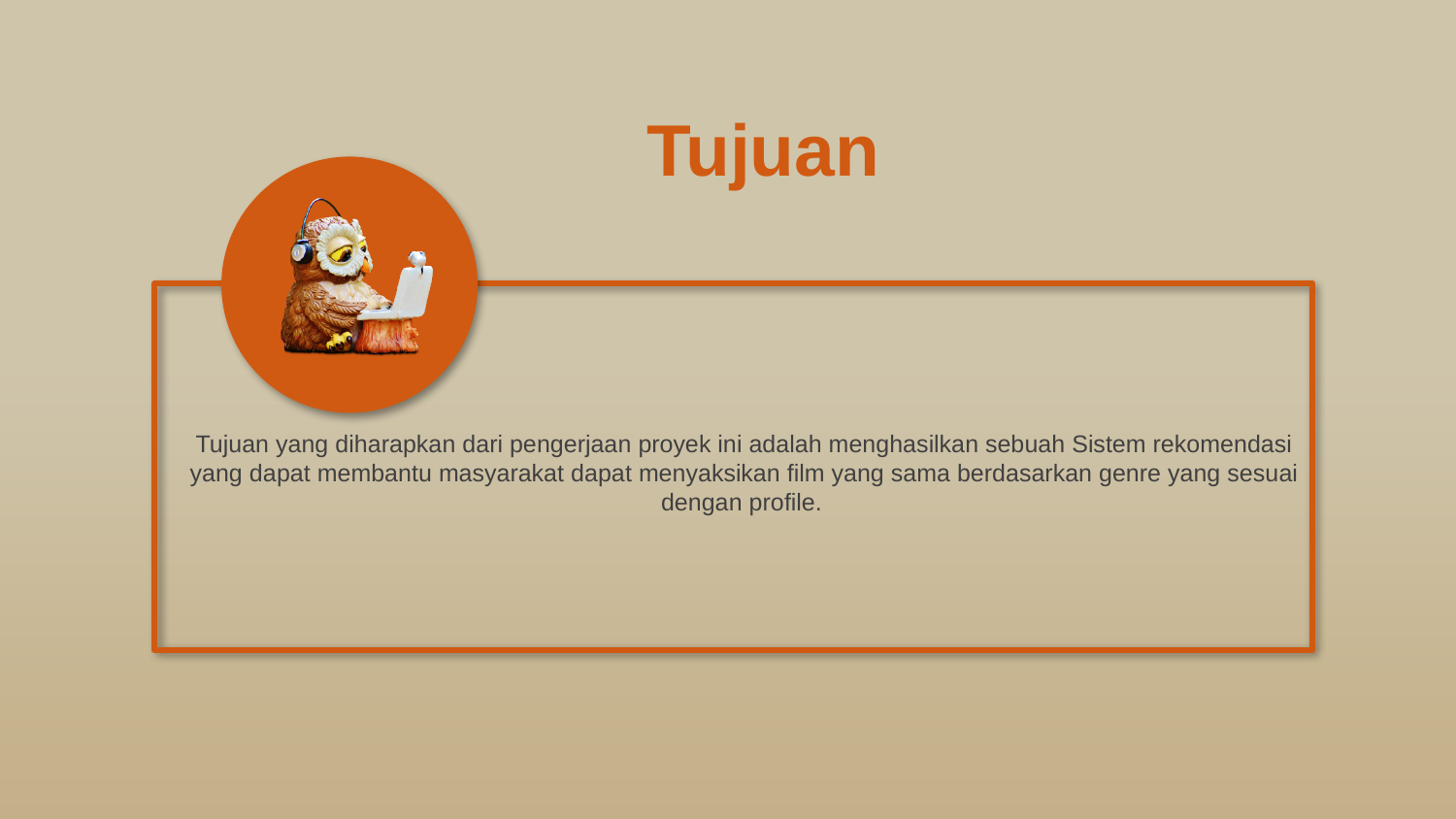

Tujuan
Tujuan yang diharapkan dari pengerjaan proyek ini adalah menghasilkan sebuah Sistem rekomendasi yang dapat membantu masyarakat dapat menyaksikan film yang sama berdasarkan genre yang sesuai dengan profile.